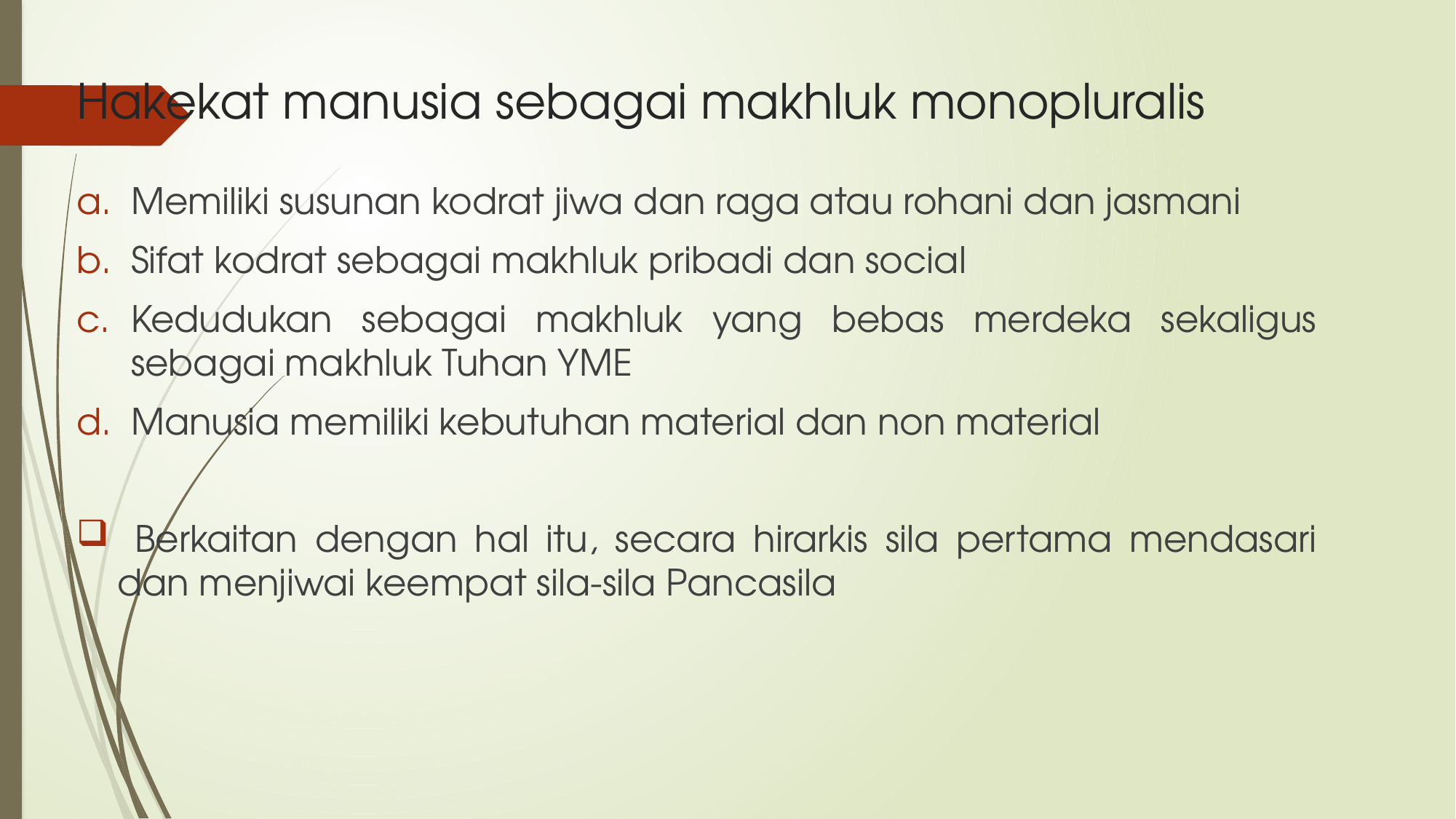

# Hakekat manusia sebagai makhluk monopluralis
Memiliki susunan kodrat jiwa dan raga atau rohani dan jasmani
Sifat kodrat sebagai makhluk pribadi dan social
Kedudukan sebagai makhluk yang bebas merdeka sekaligus sebagai makhluk Tuhan YME
Manusia memiliki kebutuhan material dan non material

 Berkaitan dengan hal itu, secara hirarkis sila pertama mendasari dan menjiwai keempat sila-sila Pancasila